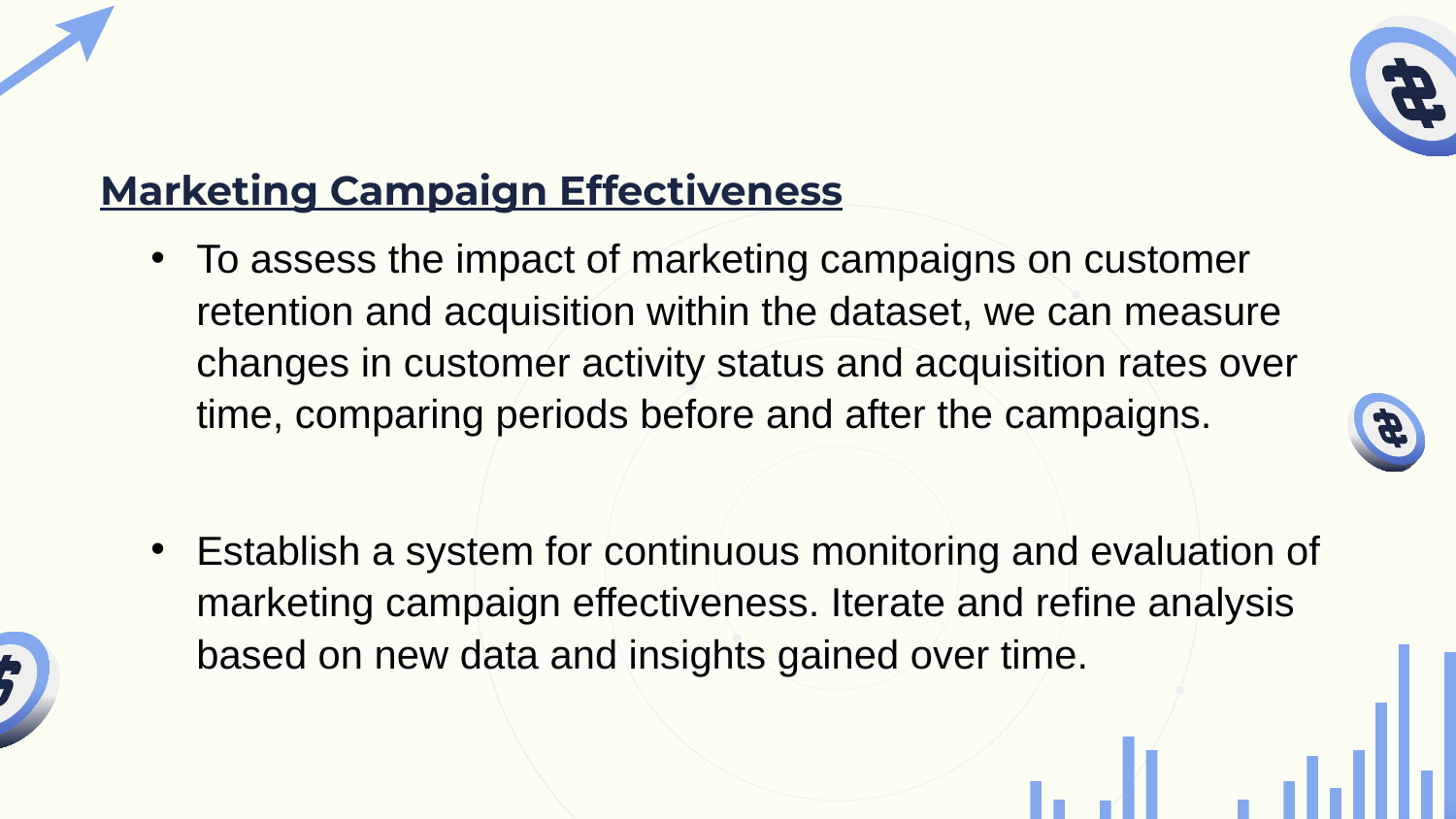

Marketing Campaign Effectiveness
To assess the impact of marketing campaigns on customer retention and acquisition within the dataset, we can measure changes in customer activity status and acquisition rates over time, comparing periods before and after the campaigns.

Establish a system for continuous monitoring and evaluation of marketing campaign effectiveness. Iterate and refine analysis based on new data and insights gained over time.